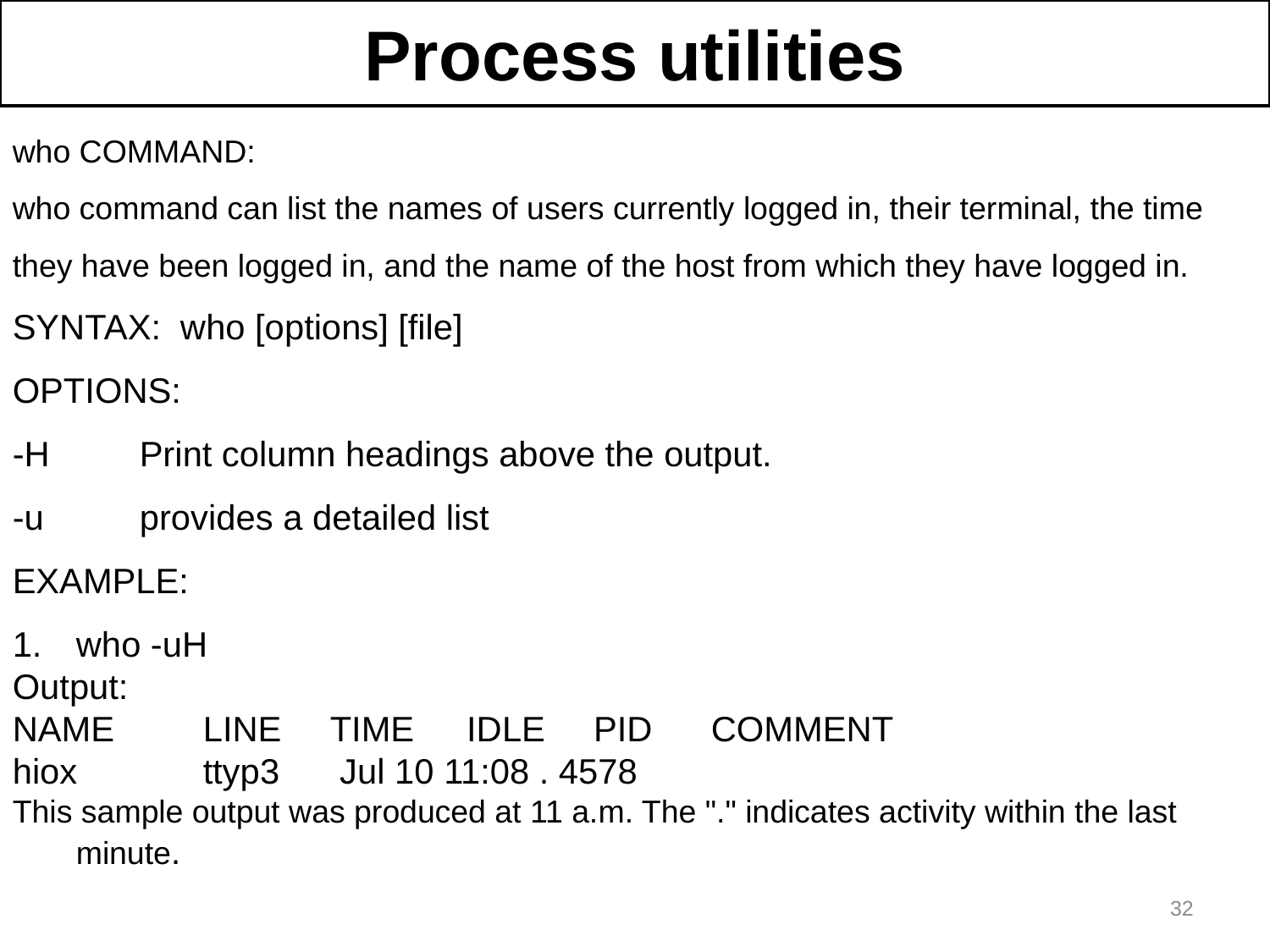

Process utilities
who COMMAND:
who command can list the names of users currently logged in, their terminal, the time they have been logged in, and the name of the host from which they have logged in.
SYNTAX:  who [options] [file]
OPTIONS:
-H 	Print column headings above the output.
-u	provides a detailed list
EXAMPLE:
who -uH
Output:
NAME 	LINE 	TIME	 IDLE	 PID 	COMMENT
hiox 	ttyp3	 Jul 10 11:08 . 4578
This sample output was produced at 11 a.m. The "." indicates activity within the last minute.
32